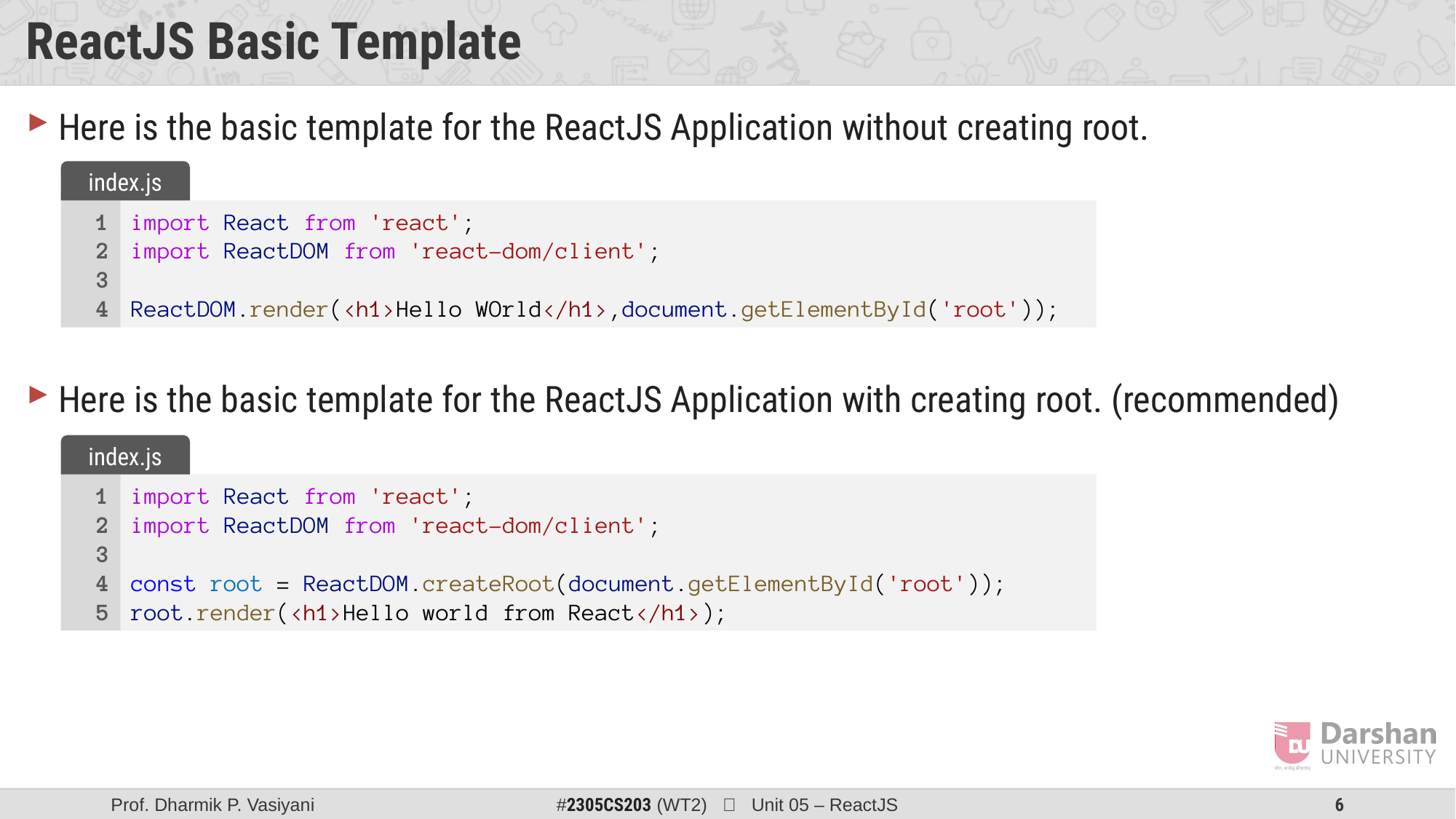

# ReactJS Basic Template
Here is the basic template for the ReactJS Application without creating root.

Here is the basic template for the ReactJS Application with creating root. (recommended)

index.js
1
2
3
4
import React from 'react';
import ReactDOM from 'react-dom/client';
ReactDOM.render(<h1>Hello WOrld</h1>,document.getElementById('root'));
index.js
1
2
3
4
5
import React from 'react';
import ReactDOM from 'react-dom/client';
const root = ReactDOM.createRoot(document.getElementById('root'));
root.render(<h1>Hello world from React</h1>);